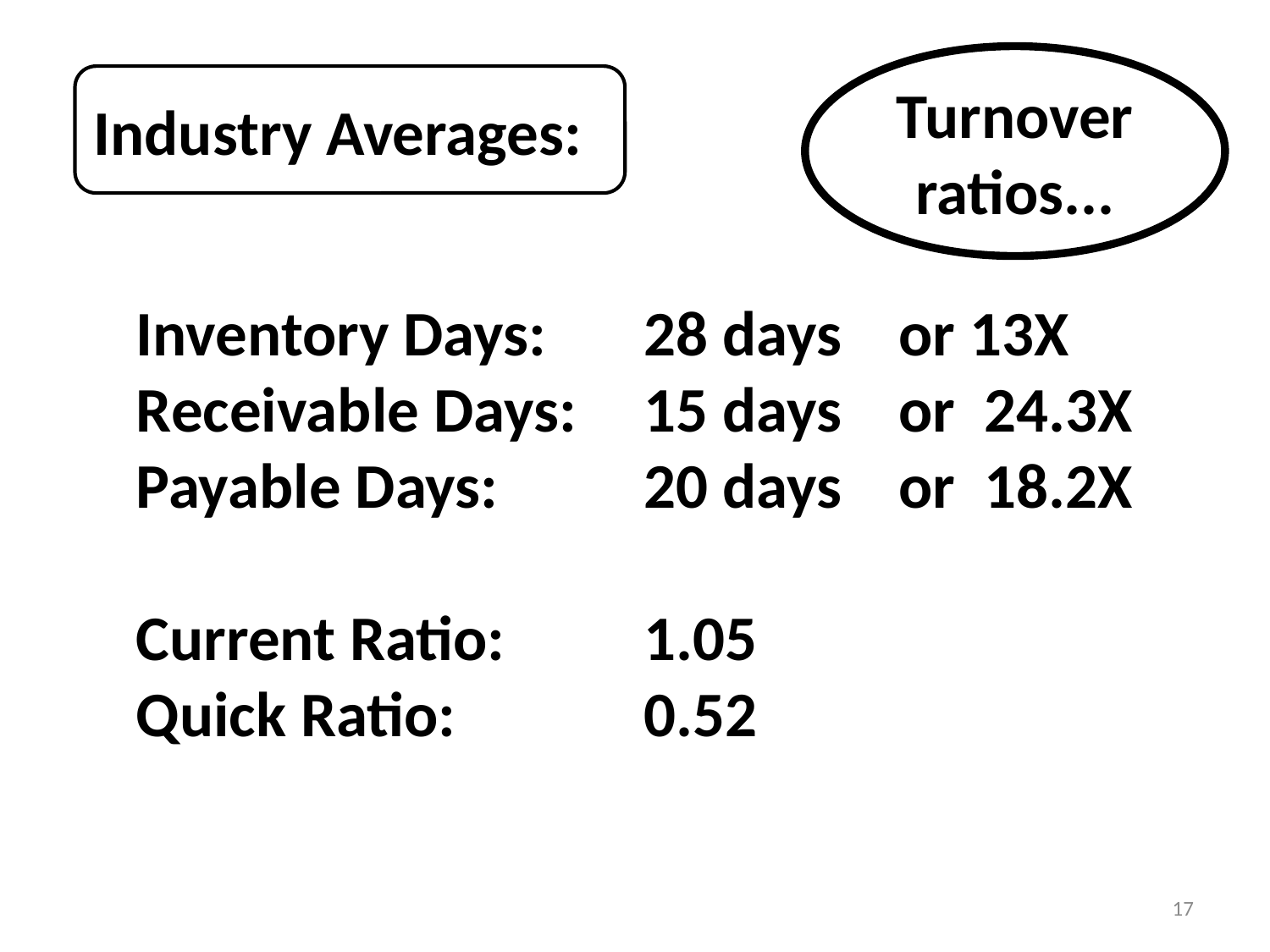

Turnover
ratios...
Industry Averages:
Inventory Days:	28 days
Receivable Days:	15 days
Payable Days:		20 days

Current Ratio:		1.05
Quick Ratio:		0.52

or 13X
or  24.3X
or  18.2X

17